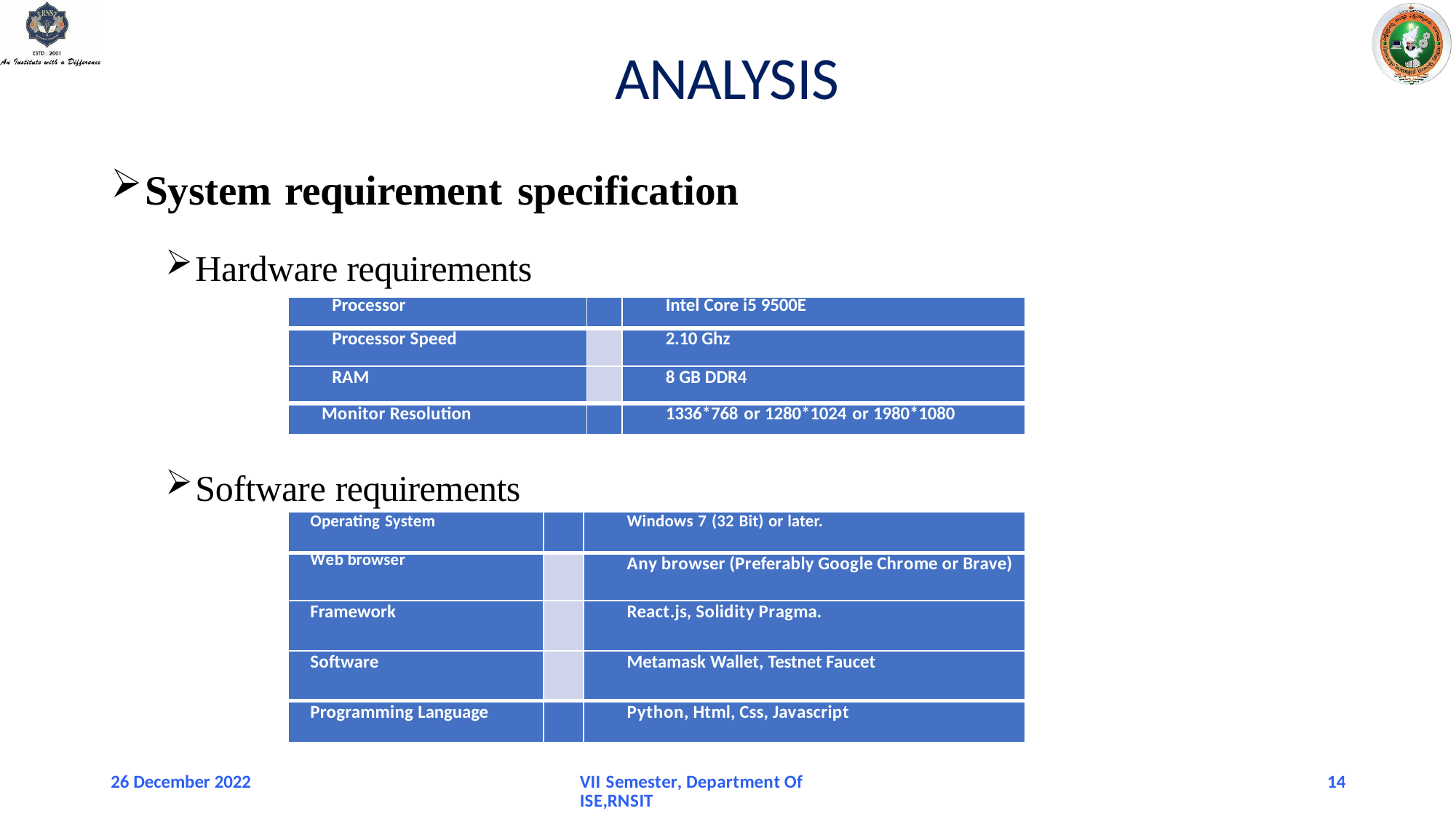

# ANALYSIS
System requirement specification
Hardware requirements
| Processor |  | Intel Core i5 9500E |
| --- | --- | --- |
| Processor Speed |  | 2.10 Ghz |
| RAM |  | 8 GB DDR4 |
| Monitor Resolution |  | 1336\*768 or 1280\*1024 or 1980\*1080 |
Software requirements
| Operating System |  | Windows 7 (32 Bit) or later. |
| --- | --- | --- |
| Web browser |  | Any browser (Preferably Google Chrome or Brave) |
| Framework |  | React.js, Solidity Pragma. |
| Software |  | Metamask Wallet, Testnet Faucet |
| Programming Language |  | Python, Html, Css, Javascript |
26 December 2022
VII Semester, Department Of ISE,RNSIT
14